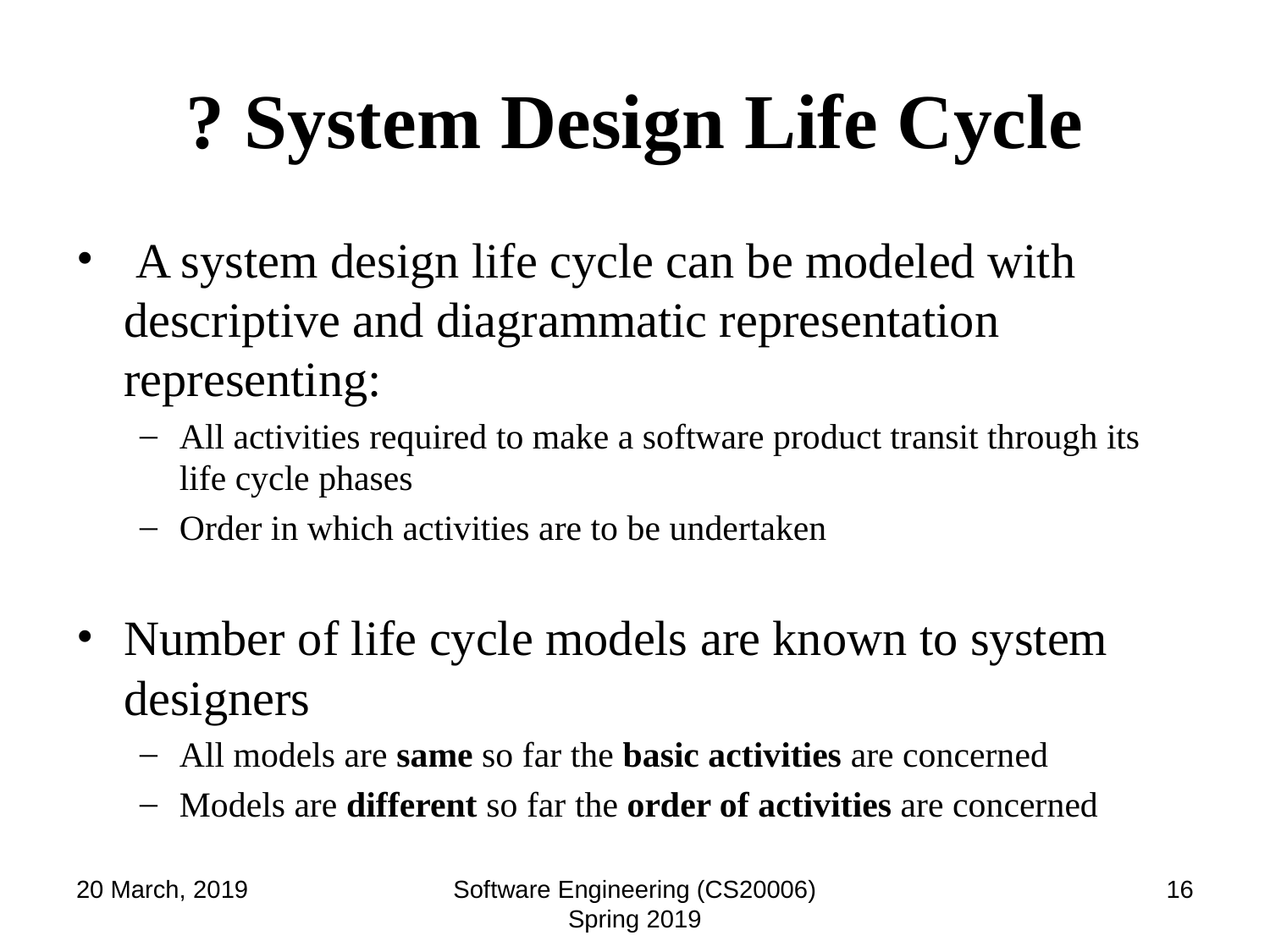

# ? System Design Life Cycle
 A system design life cycle can be modeled with descriptive and diagrammatic representation representing:
All activities required to make a software product transit through its life cycle phases
Order in which activities are to be undertaken

Number of life cycle models are known to system designers
All models are same so far the basic activities are concerned
Models are different so far the order of activities are concerned
20 March, 2019
Software Engineering (CS20006) Spring 2019
16